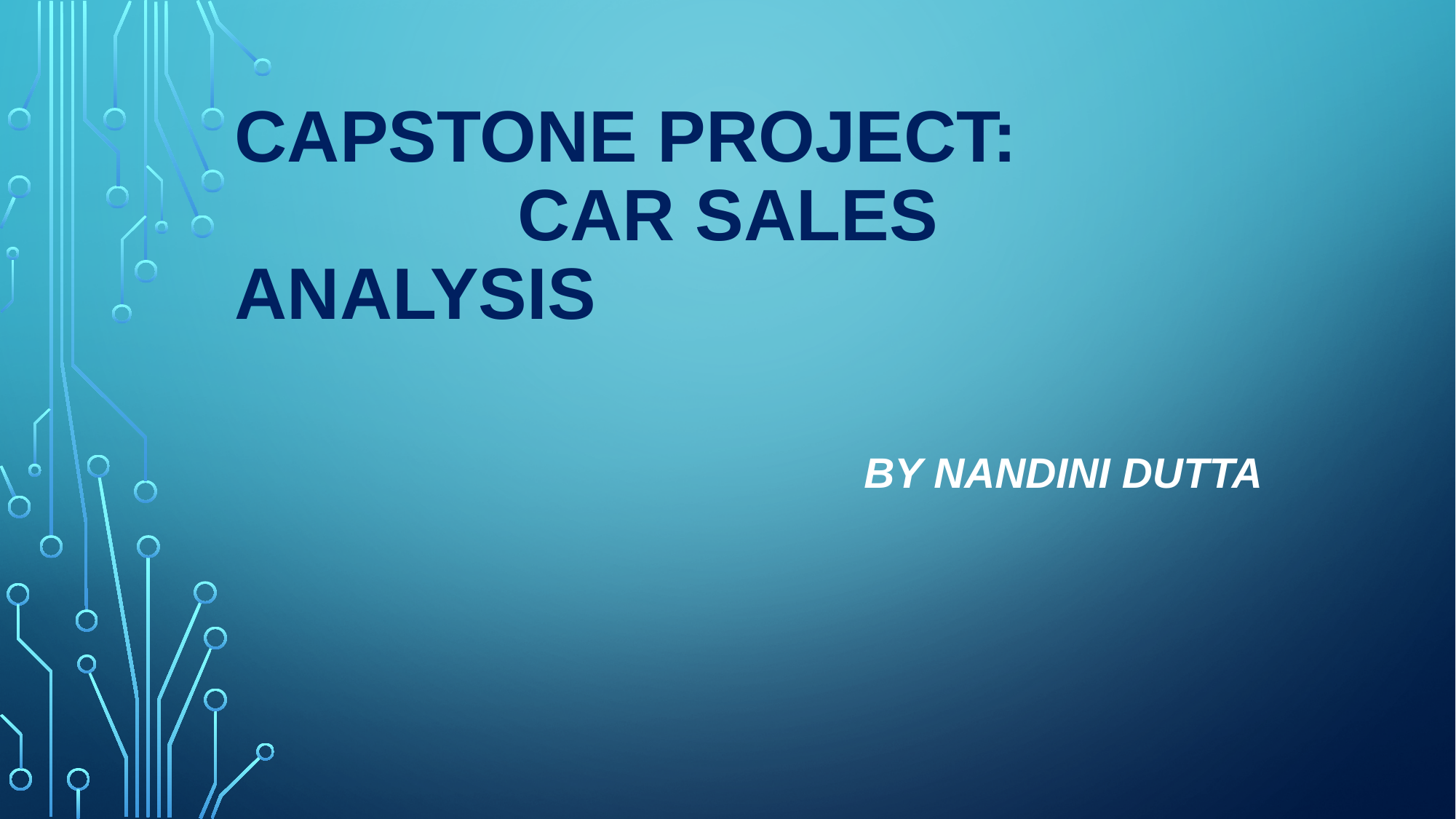

# CAPSTONE PROJECT: CAR SALES ANALYSIS
BY NaNDINI DUTTA